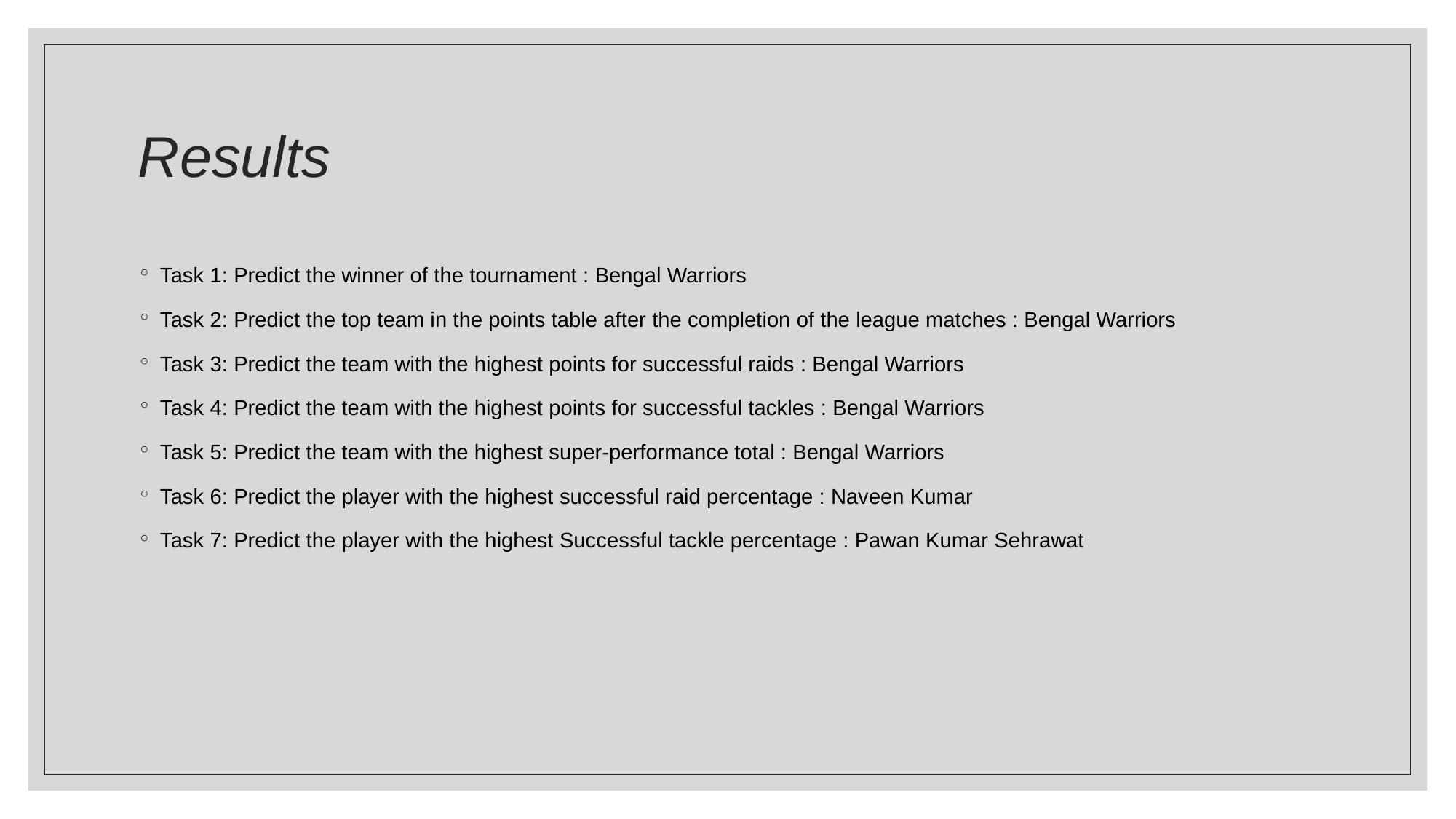

# Results
Task 1: Predict the winner of the tournament : Bengal Warriors
Task 2: Predict the top team in the points table after the completion of the league matches : Bengal Warriors
Task 3: Predict the team with the highest points for successful raids : Bengal Warriors
Task 4: Predict the team with the highest points for successful tackles : Bengal Warriors
Task 5: Predict the team with the highest super-performance total : Bengal Warriors
Task 6: Predict the player with the highest successful raid percentage : Naveen Kumar
Task 7: Predict the player with the highest Successful tackle percentage : Pawan Kumar Sehrawat